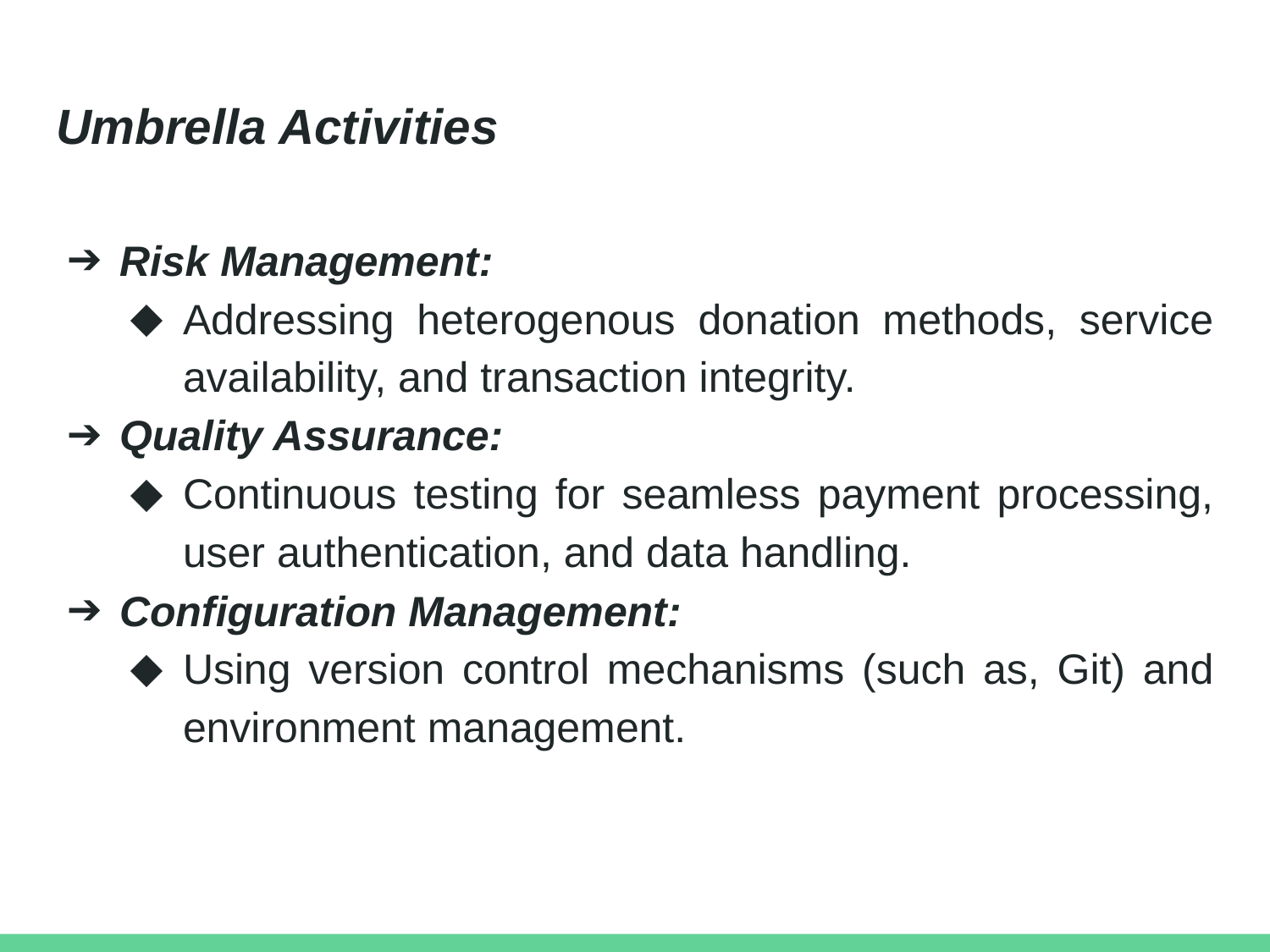

# Umbrella Activities
Risk Management:
Addressing heterogenous donation methods, service availability, and transaction integrity.
Quality Assurance:
Continuous testing for seamless payment processing, user authentication, and data handling.
Configuration Management:
Using version control mechanisms (such as, Git) and environment management.